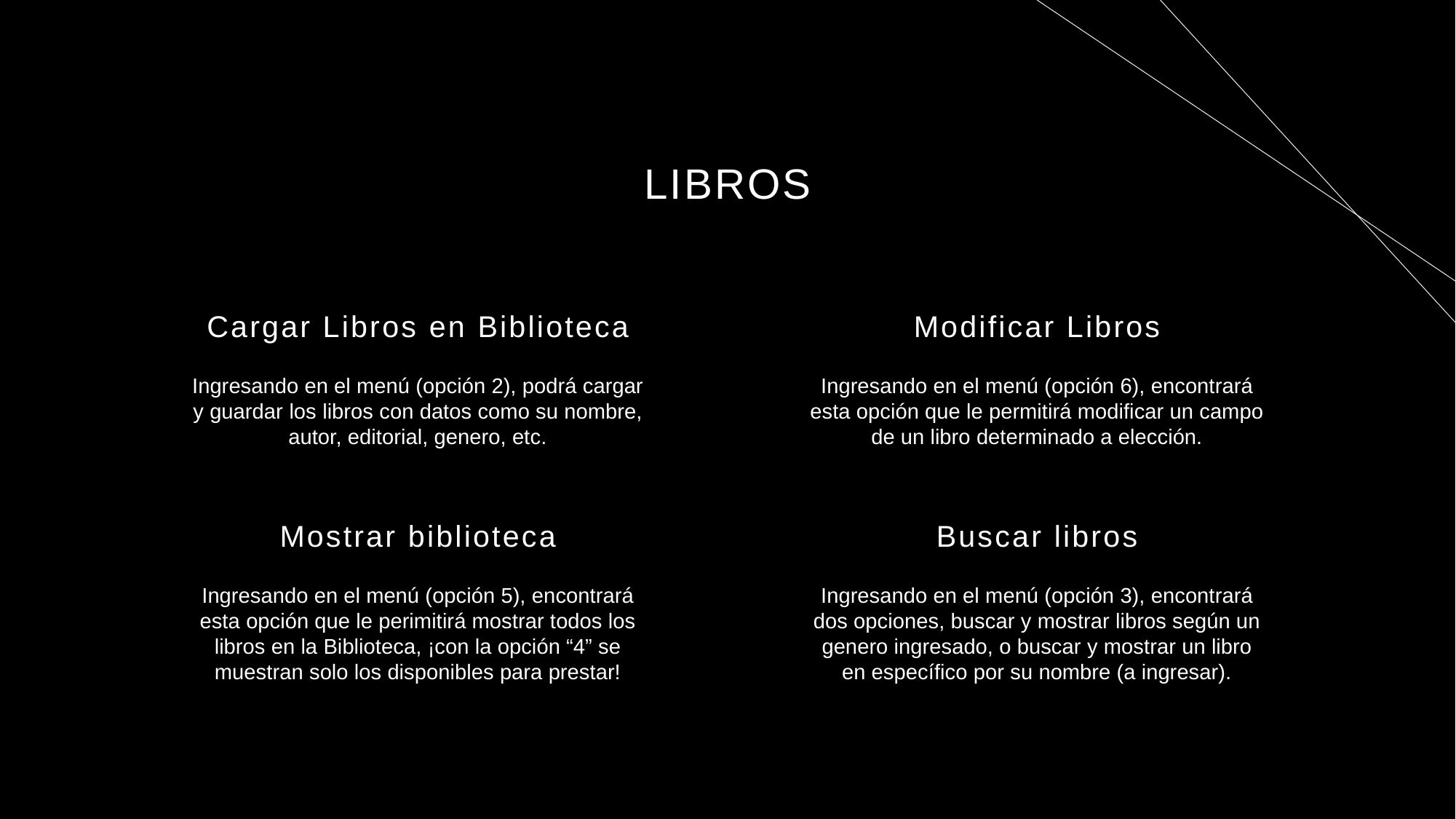

# LIBROS
Cargar Libros en Biblioteca
Modificar Libros
Ingresando en el menú (opción 2), podrá cargar y guardar los libros con datos como su nombre, autor, editorial, genero, etc.
Ingresando en el menú (opción 6), encontrará esta opción que le permitirá modificar un campo de un libro determinado a elección.

Mostrar biblioteca
Buscar libros
Ingresando en el menú (opción 5), encontrará esta opción que le perimitirá mostrar todos los libros en la Biblioteca, ¡con la opción “4” se muestran solo los disponibles para prestar!
Ingresando en el menú (opción 3), encontrará dos opciones, buscar y mostrar libros según un genero ingresado, o buscar y mostrar un libro en específico por su nombre (a ingresar).